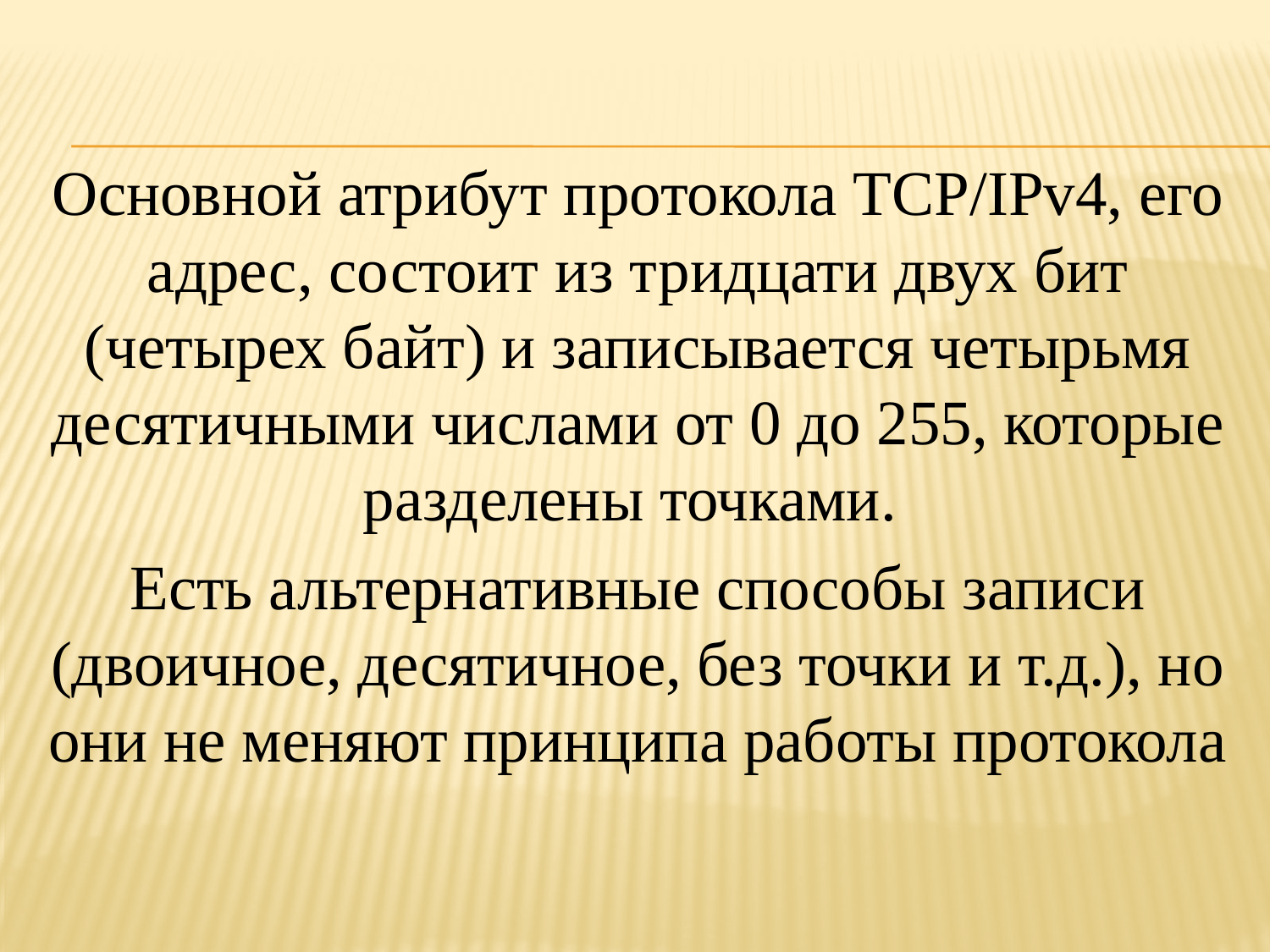

Основной атрибут протокола TCP/IPv4, его адрес, состоит из тридцати двух бит (четырех байт) и записывается четырьмя десятичными числами от 0 до 255, которые разделены точками.
Есть альтернативные способы записи (двоичное, десятичное, без точки и т.д.), но они не меняют принципа работы протокола